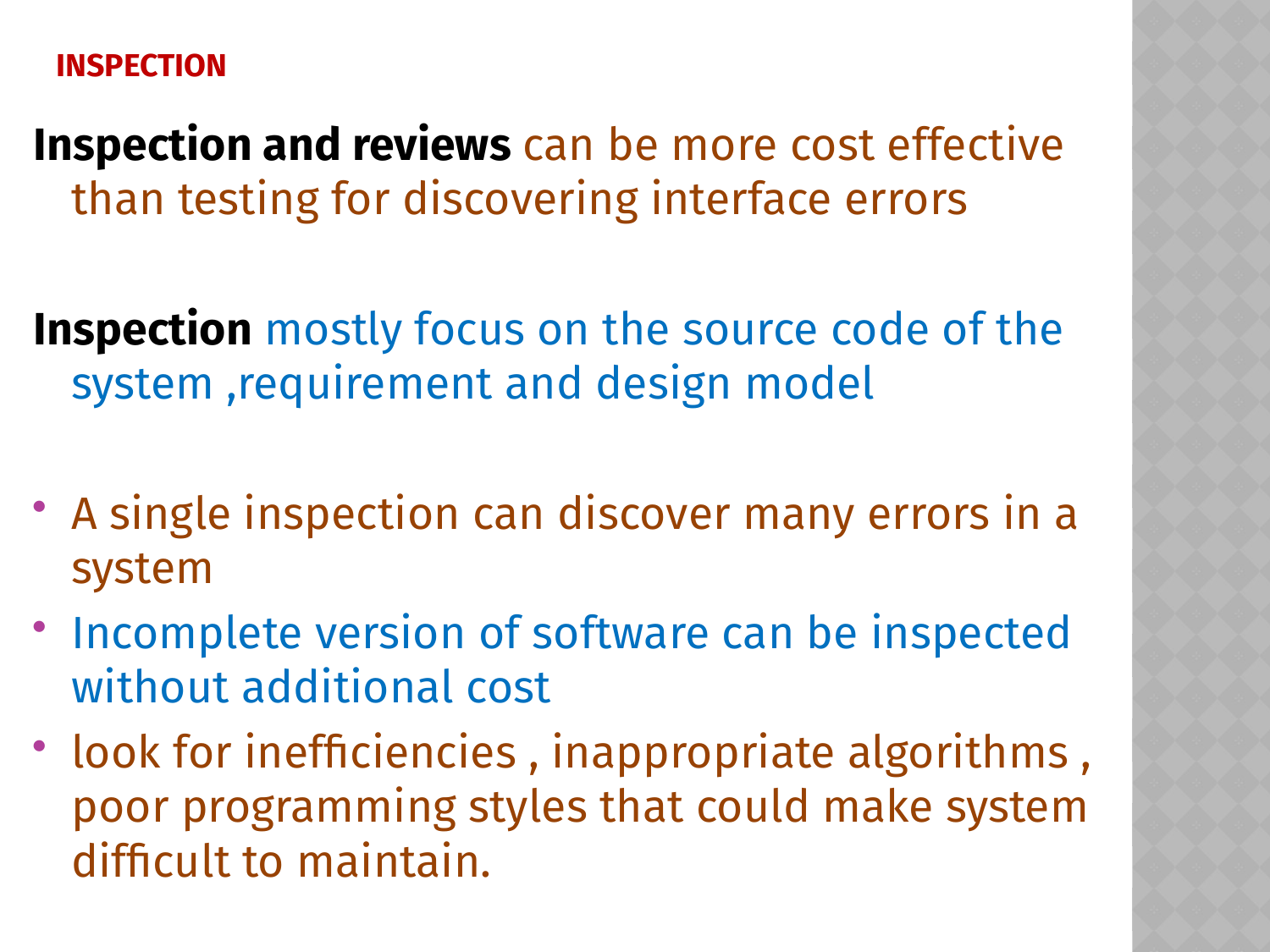

# inspection
Inspection and reviews can be more cost effective than testing for discovering interface errors

Inspection mostly focus on the source code of the system ,requirement and design model

A single inspection can discover many errors in a system
Incomplete version of software can be inspected without additional cost
look for inefficiencies , inappropriate algorithms , poor programming styles that could make system difficult to maintain.